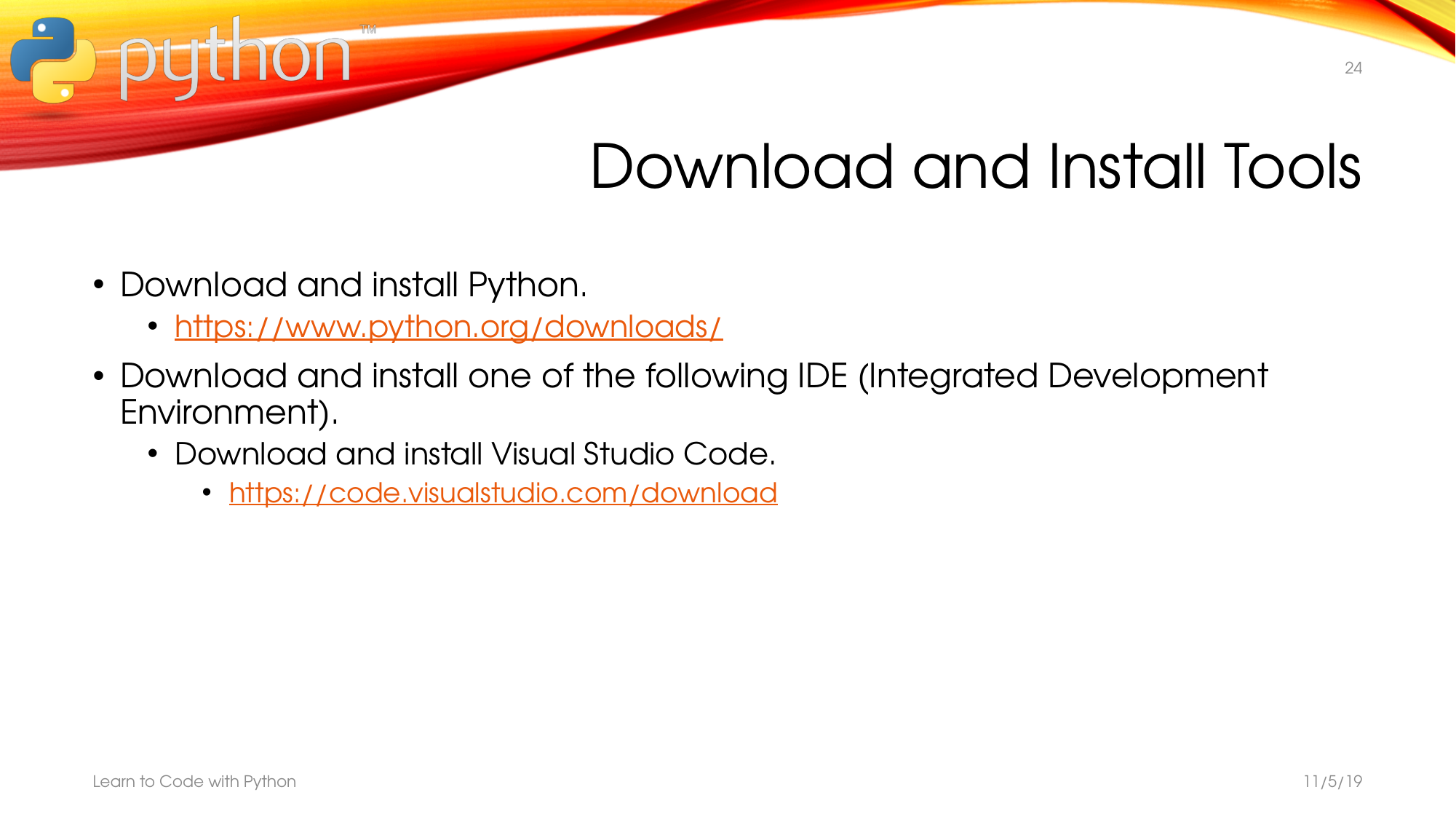

24
# Download and Install Tools
Download and install Python.
https://www.python.org/downloads/
Download and install one of the following IDE (Integrated Development Environment).
Download and install Visual Studio Code.
https://code.visualstudio.com/download
Learn to Code with Python
11/5/19